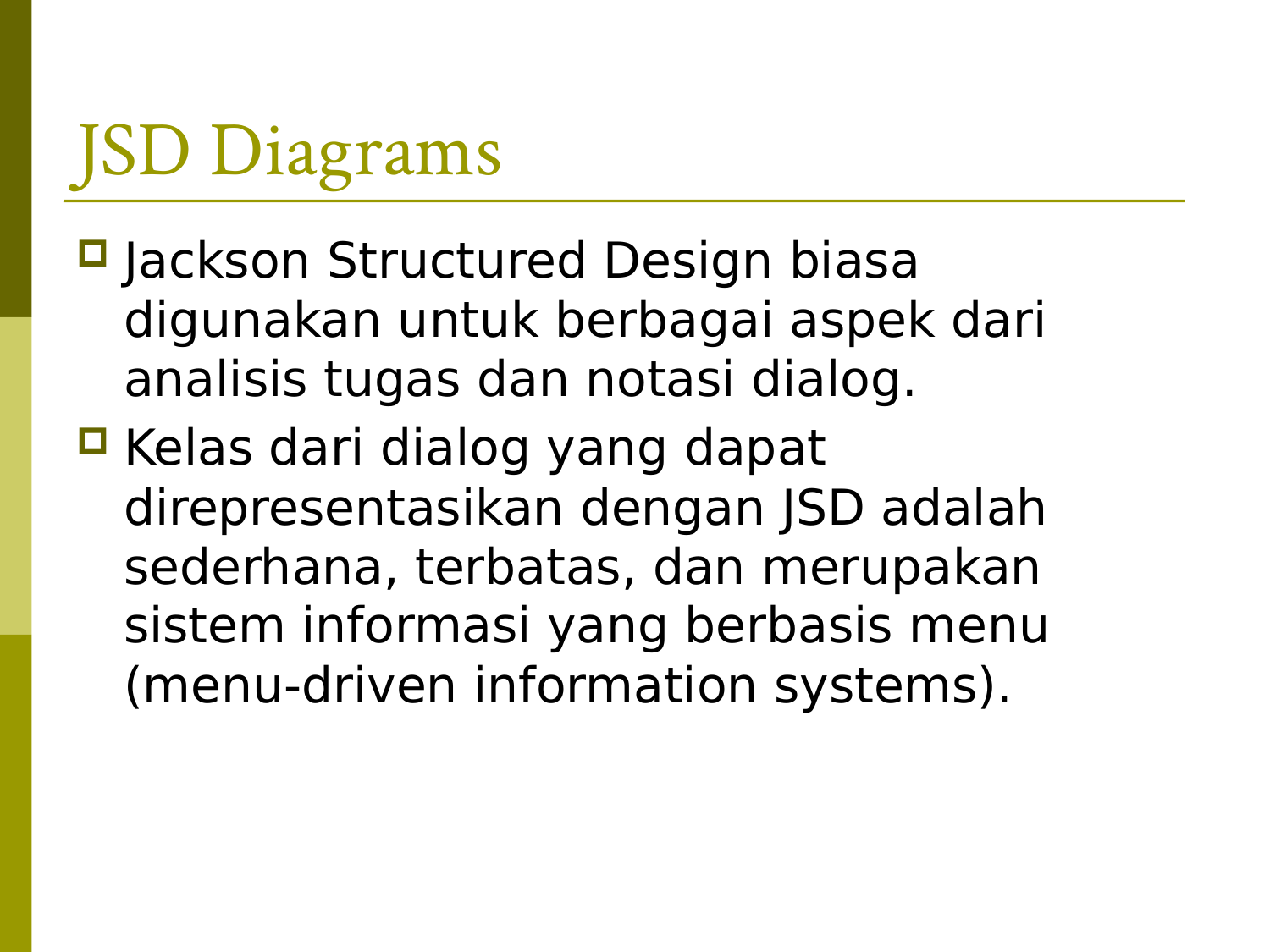

# JSD Diagrams
Jackson Structured Design biasa digunakan untuk berbagai aspek dari analisis tugas dan notasi dialog.
Kelas dari dialog yang dapat direpresentasikan dengan JSD adalah sederhana, terbatas, dan merupakan sistem informasi yang berbasis menu (menu-driven information systems).